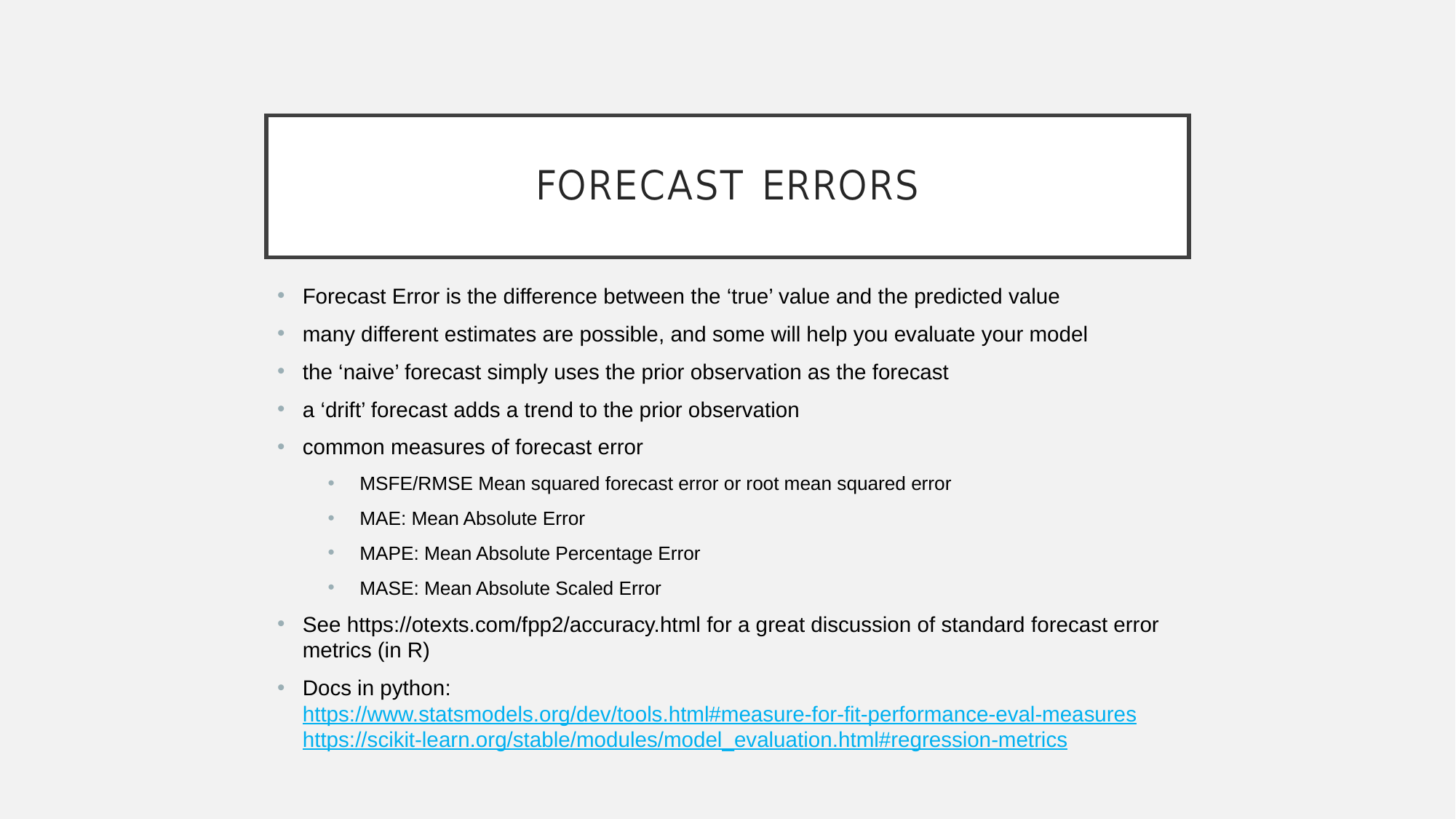

# Forecast Errors
Forecast Error is the difference between the ‘true’ value and the predicted value
many different estimates are possible, and some will help you evaluate your model
the ‘naive’ forecast simply uses the prior observation as the forecast
a ‘drift’ forecast adds a trend to the prior observation
common measures of forecast error
MSFE/RMSE Mean squared forecast error or root mean squared error
MAE: Mean Absolute Error
MAPE: Mean Absolute Percentage Error
MASE: Mean Absolute Scaled Error
See https://otexts.com/fpp2/accuracy.html for a great discussion of standard forecast error metrics (in R)
Docs in python:
https://www.statsmodels.org/dev/tools.html#measure-for-fit-performance-eval-measures
https://scikit-learn.org/stable/modules/model_evaluation.html#regression-metrics